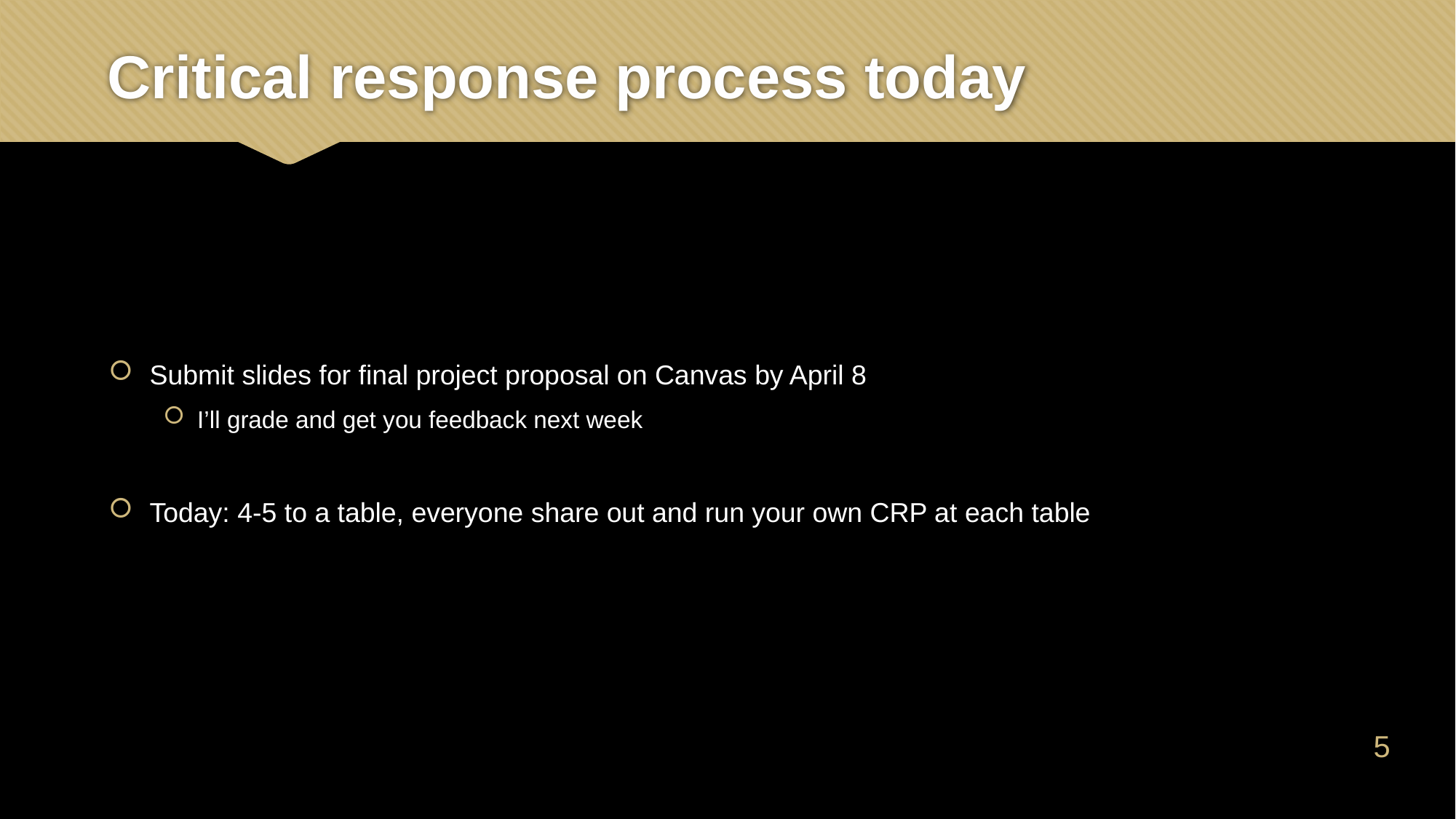

# Critical response process today
Submit slides for final project proposal on Canvas by April 8
I’ll grade and get you feedback next week

Today: 4-5 to a table, everyone share out and run your own CRP at each table
5